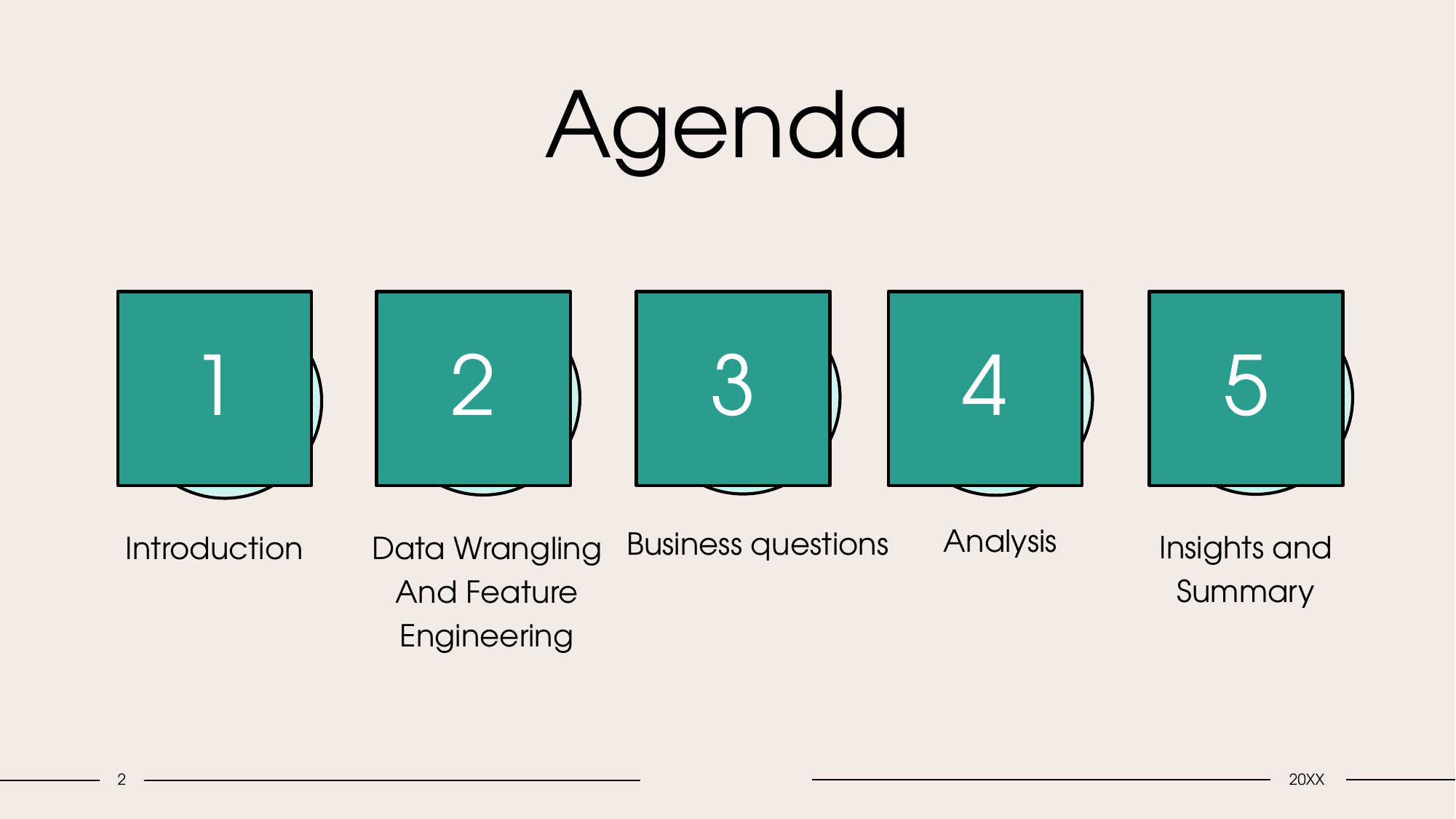

# Agenda
1
2
3
4
5
Analysis
Business questions

Insights and Summary

Introduction

Data Wrangling
And Feature Engineering

2
20XX